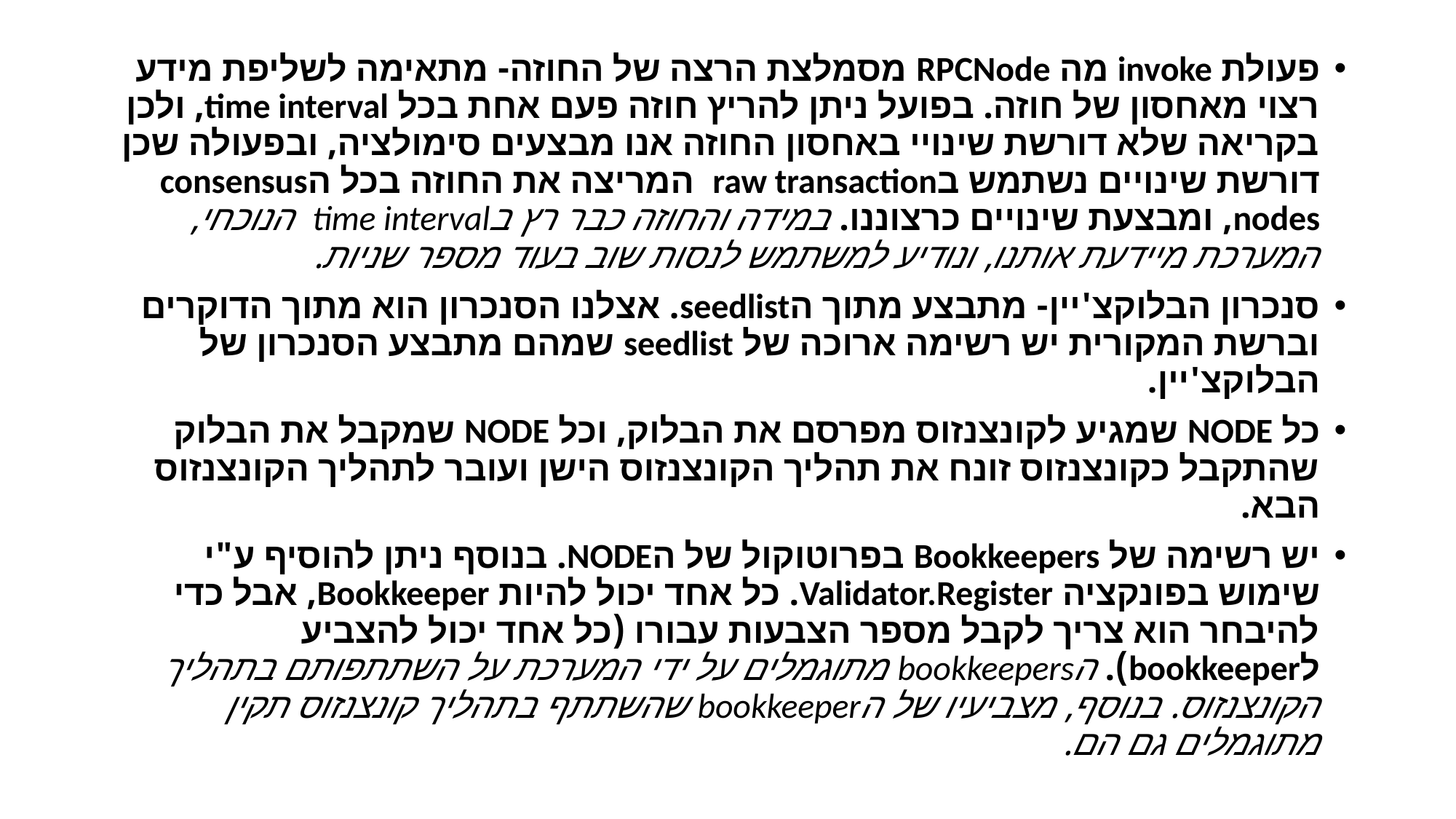

פעולת invoke מה RPCNode מסמלצת הרצה של החוזה- מתאימה לשליפת מידע רצוי מאחסון של חוזה. בפועל ניתן להריץ חוזה פעם אחת בכל time interval, ולכן בקריאה שלא דורשת שינויי באחסון החוזה אנו מבצעים סימולציה, ובפעולה שכן דורשת שינויים נשתמש בraw transaction  המריצה את החוזה בכל הconsensus nodes, ומבצעת שינויים כרצוננו. במידה והחוזה כבר רץ בtime interval  הנוכחי, המערכת מיידעת אותנו, ונודיע למשתמש לנסות שוב בעוד מספר שניות.
סנכרון הבלוקצ'יין- מתבצע מתוך הseedlist. אצלנו הסנכרון הוא מתוך הדוקרים וברשת המקורית יש רשימה ארוכה של seedlist שמהם מתבצע הסנכרון של הבלוקצ'יין.
כל NODE שמגיע לקונצנזוס מפרסם את הבלוק, וכל NODE שמקבל את הבלוק שהתקבל כקונצנזוס זונח את תהליך הקונצנזוס הישן ועובר לתהליך הקונצנזוס הבא.
יש רשימה של Bookkeepers בפרוטוקול של הNODE. בנוסף ניתן להוסיף ע"י שימוש בפונקציה Validator.Register. כל אחד יכול להיות Bookkeeper, אבל כדי להיבחר הוא צריך לקבל מספר הצבעות עבורו (כל אחד יכול להצביע לbookkeeper). הbookkeepers מתוגמלים על ידי המערכת על השתתפותם בתהליך הקונצנזוס. בנוסף, מצביעיו של הbookkeeper שהשתתף בתהליך קונצנזוס תקין מתוגמלים גם הם.